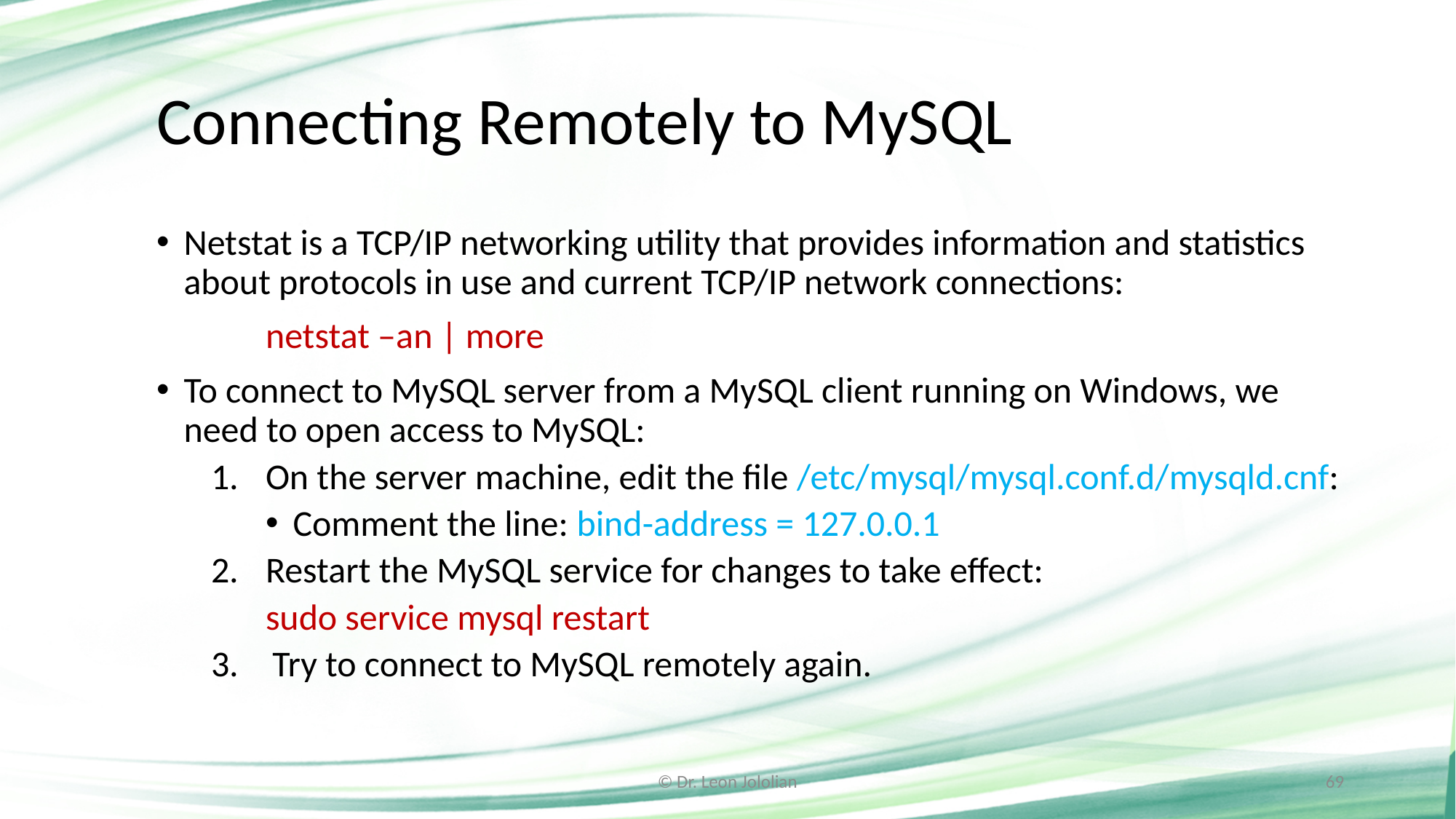

# Connecting Remotely to MySQL
Netstat is a TCP/IP networking utility that provides information and statistics about protocols in use and current TCP/IP network connections:
	netstat –an | more
To connect to MySQL server from a MySQL client running on Windows, we need to open access to MySQL:
On the server machine, edit the file /etc/mysql/mysql.conf.d/mysqld.cnf:
Comment the line: bind-address = 127.0.0.1
Restart the MySQL service for changes to take effect:
sudo service mysql restart
Try to connect to MySQL remotely again.
© Dr. Leon Jololian
69